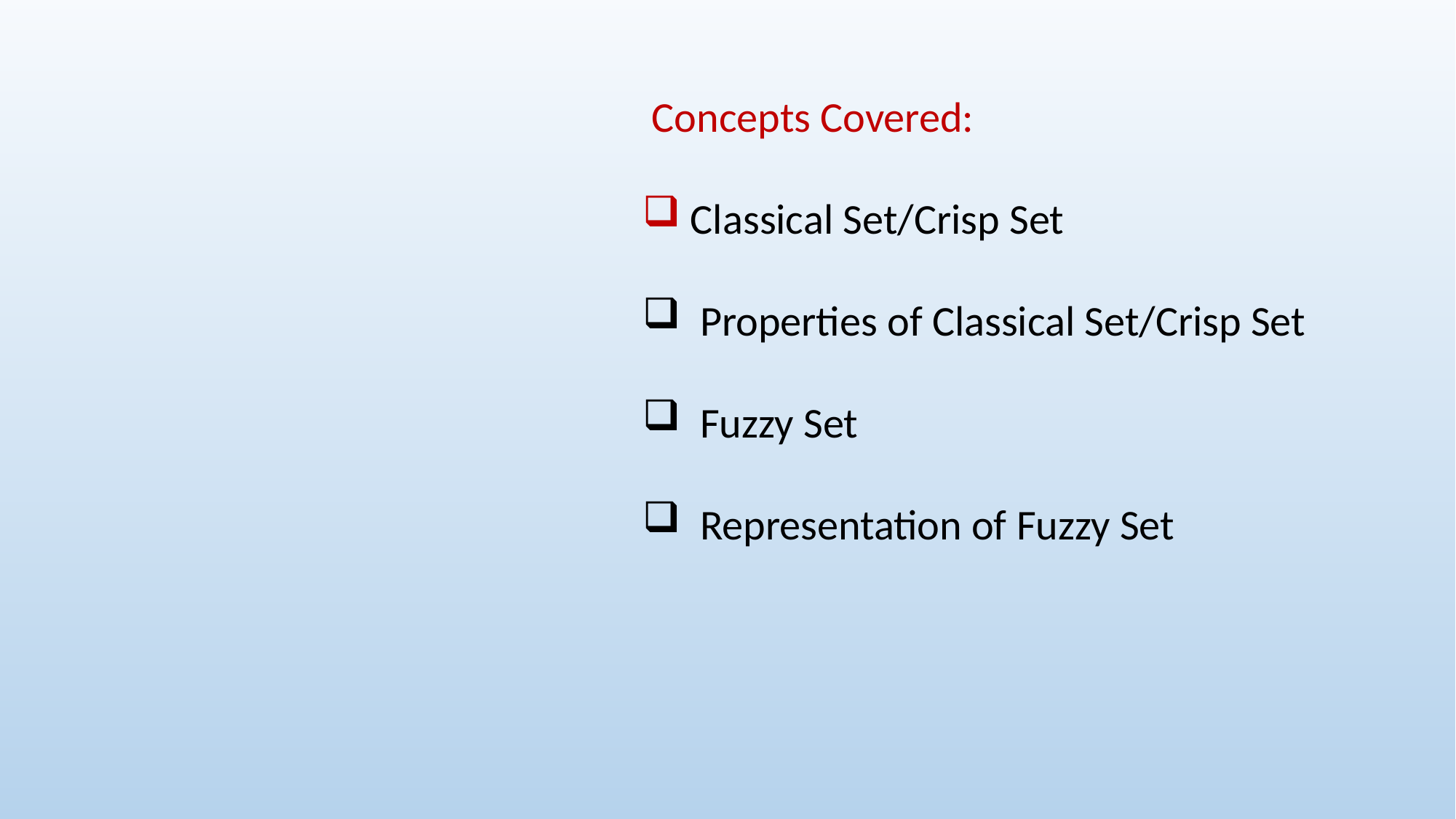

Concepts Covered:
 Classical Set/Crisp Set
  Properties of Classical Set/Crisp Set
  Fuzzy Set
  Representation of Fuzzy Set